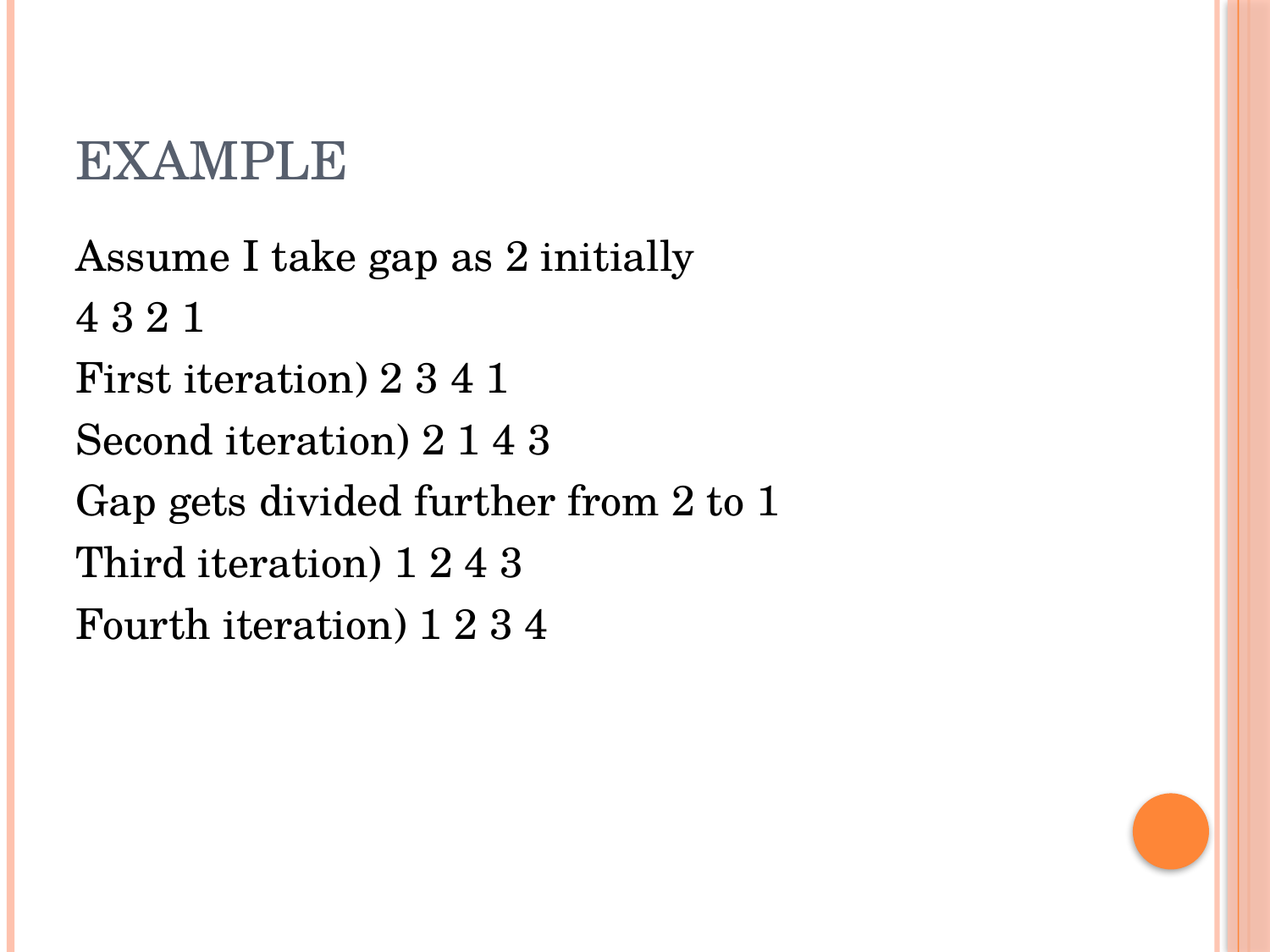

# Example
Assume I take gap as 2 initially
4 3 2 1
First iteration) 2 3 4 1
Second iteration) 2 1 4 3
Gap gets divided further from 2 to 1
Third iteration) 1 2 4 3
Fourth iteration) 1 2 3 4